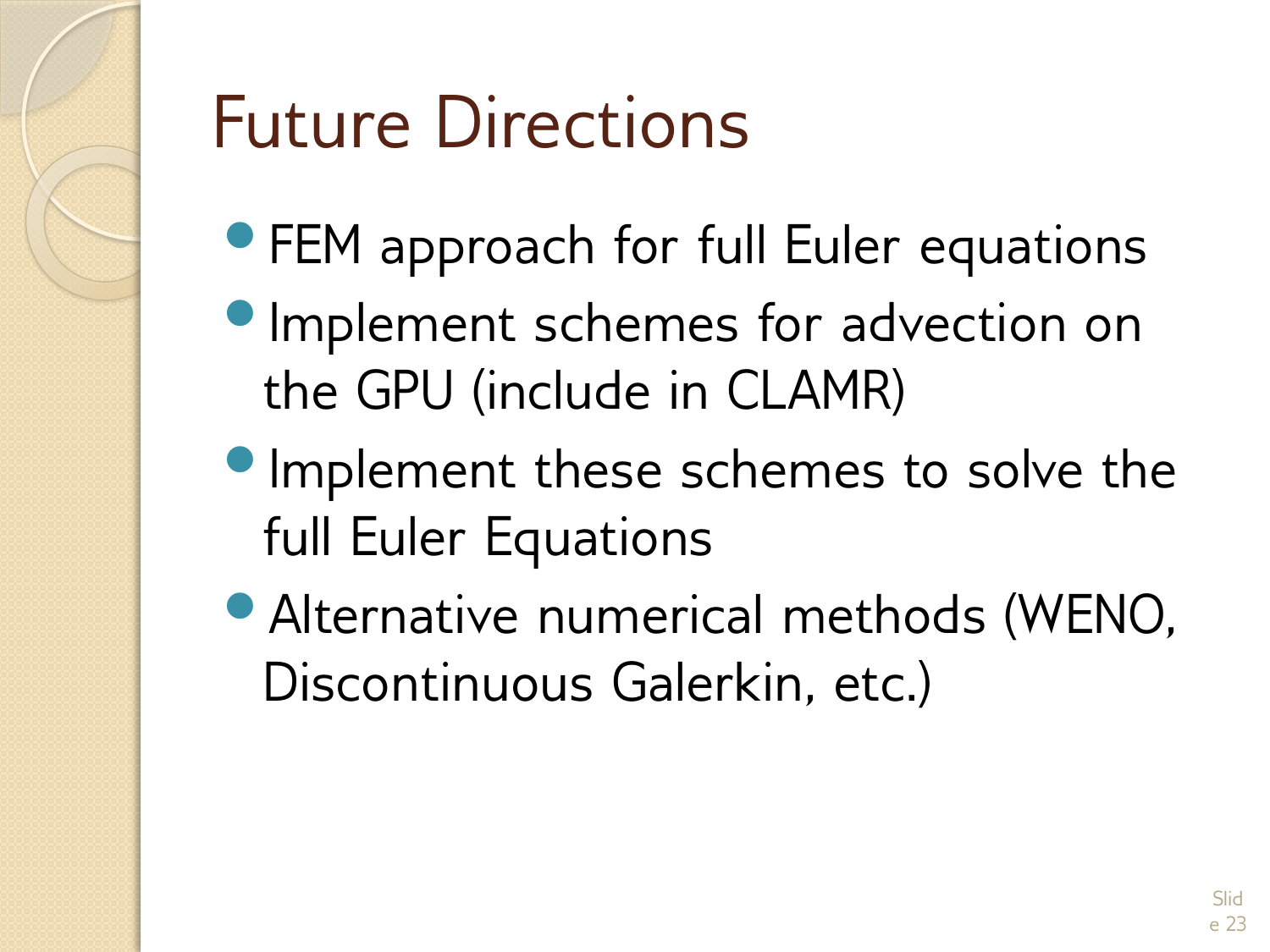

# Future Directions
FEM approach for full Euler equations
Implement schemes for advection on the GPU (include in CLAMR)
Implement these schemes to solve the full Euler Equations
Alternative numerical methods (WENO, Discontinuous Galerkin, etc.)
Slide 23